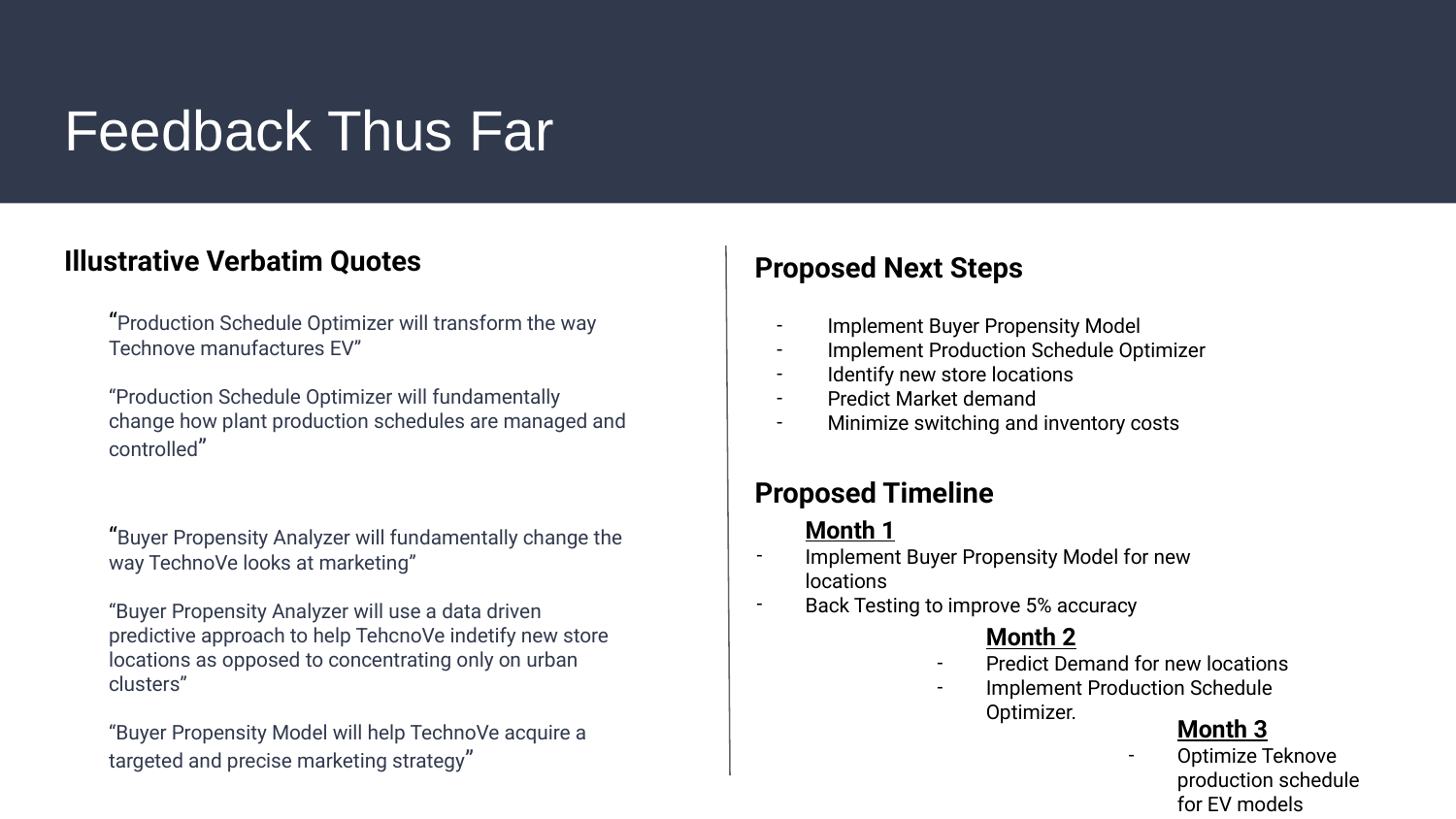

# Feedback Thus Far
Illustrative Verbatim Quotes
Proposed Next Steps

Implement Buyer Propensity Model
Implement Production Schedule Optimizer
Identify new store locations
Predict Market demand
Minimize switching and inventory costs

“Production Schedule Optimizer will transform the way Technove manufactures EV”

“Production Schedule Optimizer will fundamentally change how plant production schedules are managed and controlled”

Proposed Timeline

Month 1
Implement Buyer Propensity Model for new locations
Back Testing to improve 5% accuracy
“Buyer Propensity Analyzer will fundamentally change the way TechnoVe looks at marketing”

“Buyer Propensity Analyzer will use a data driven predictive approach to help TehcnoVe indetify new store locations as opposed to concentrating only on urban clusters”

“Buyer Propensity Model will help TechnoVe acquire a targeted and precise marketing strategy”

Month 2
Predict Demand for new locations
Implement Production Schedule Optimizer.
Month 3
Optimize Teknove production schedule for EV models